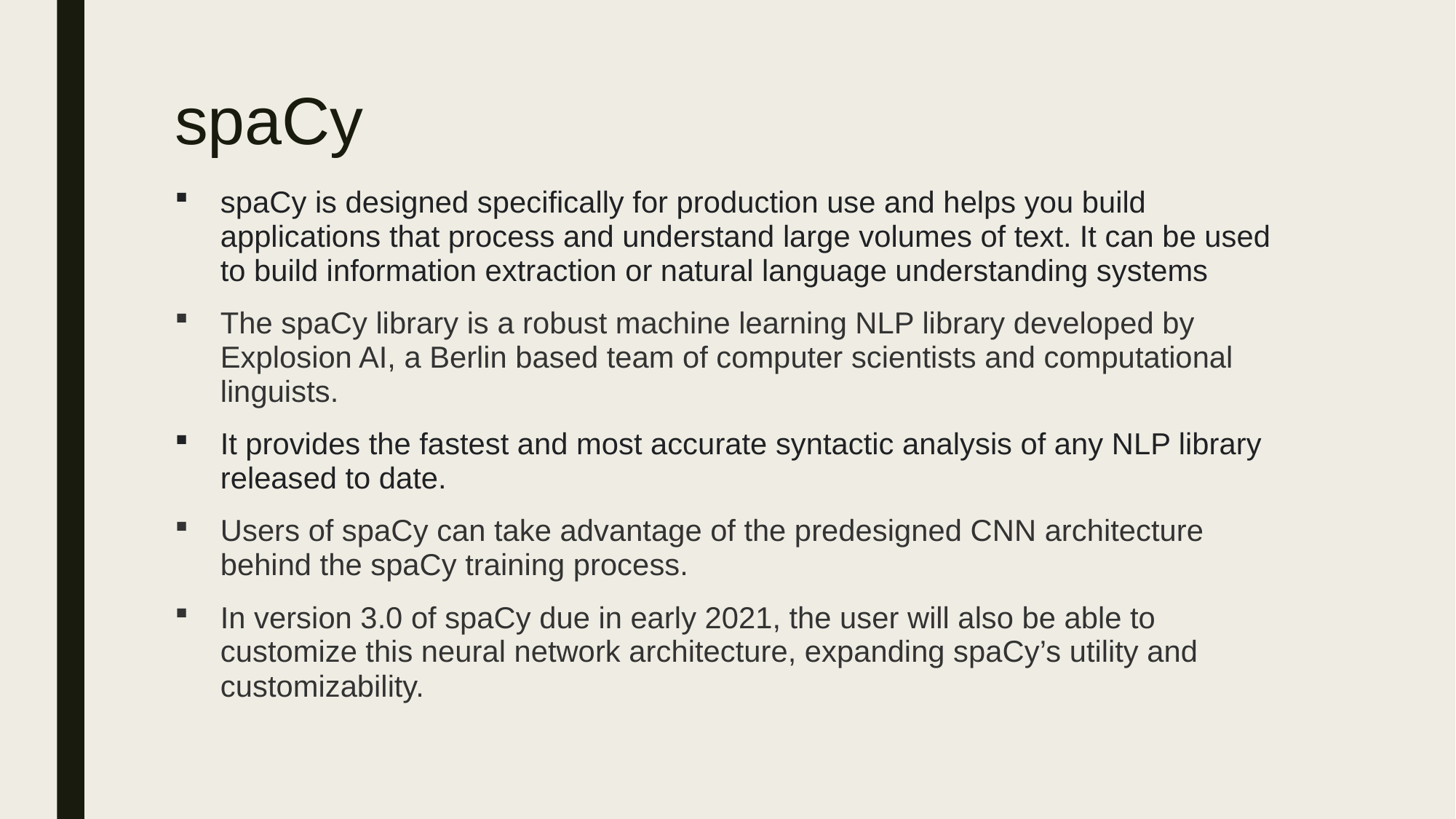

# spaCy
spaCy is designed specifically for production use and helps you build applications that process and understand large volumes of text. It can be used to build information extraction or natural language understanding systems
The spaCy library is a robust machine learning NLP library developed by Explosion AI, a Berlin based team of computer scientists and computational linguists.
It provides the fastest and most accurate syntactic analysis of any NLP library released to date.
Users of spaCy can take advantage of the predesigned CNN architecture behind the spaCy training process.
In version 3.0 of spaCy due in early 2021, the user will also be able to customize this neural network architecture, expanding spaCy’s utility and customizability.